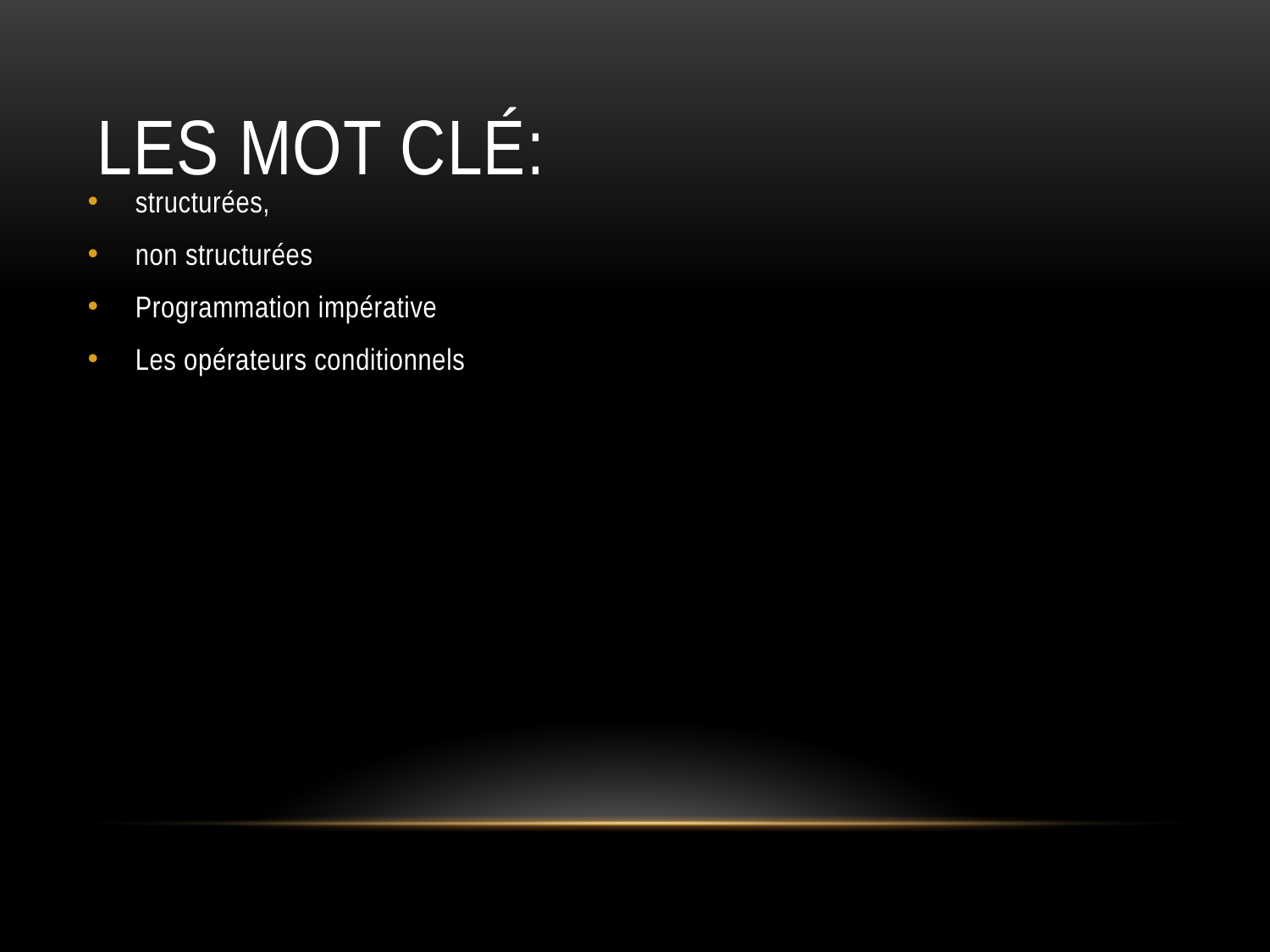

# Les mot clé:
structurées,
non structurées
Programmation impérative
Les opérateurs conditionnels